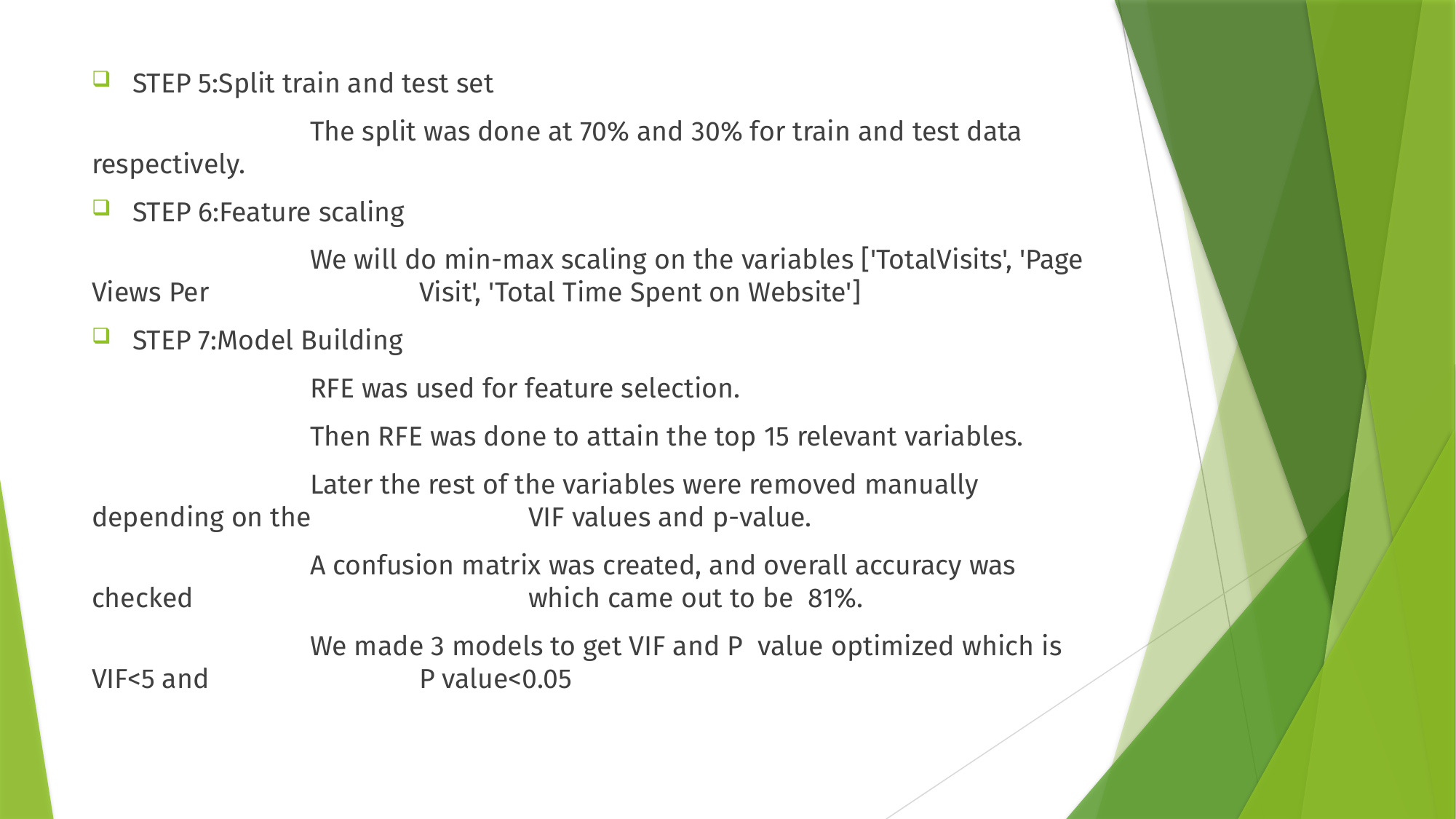

STEP 5:Split train and test set
		The split was done at 70% and 30% for train and test data respectively.
STEP 6:Feature scaling
		We will do min-max scaling on the variables ['TotalVisits', 'Page Views Per 		Visit', 'Total Time Spent on Website']
STEP 7:Model Building
		RFE was used for feature selection.
		Then RFE was done to attain the top 15 relevant variables.
		Later the rest of the variables were removed manually depending on the 		VIF values and p-value.
		A confusion matrix was created, and overall accuracy was checked 			which came out to be  81%.
		We made 3 models to get VIF and P  value optimized which is VIF<5 and 		P value<0.05